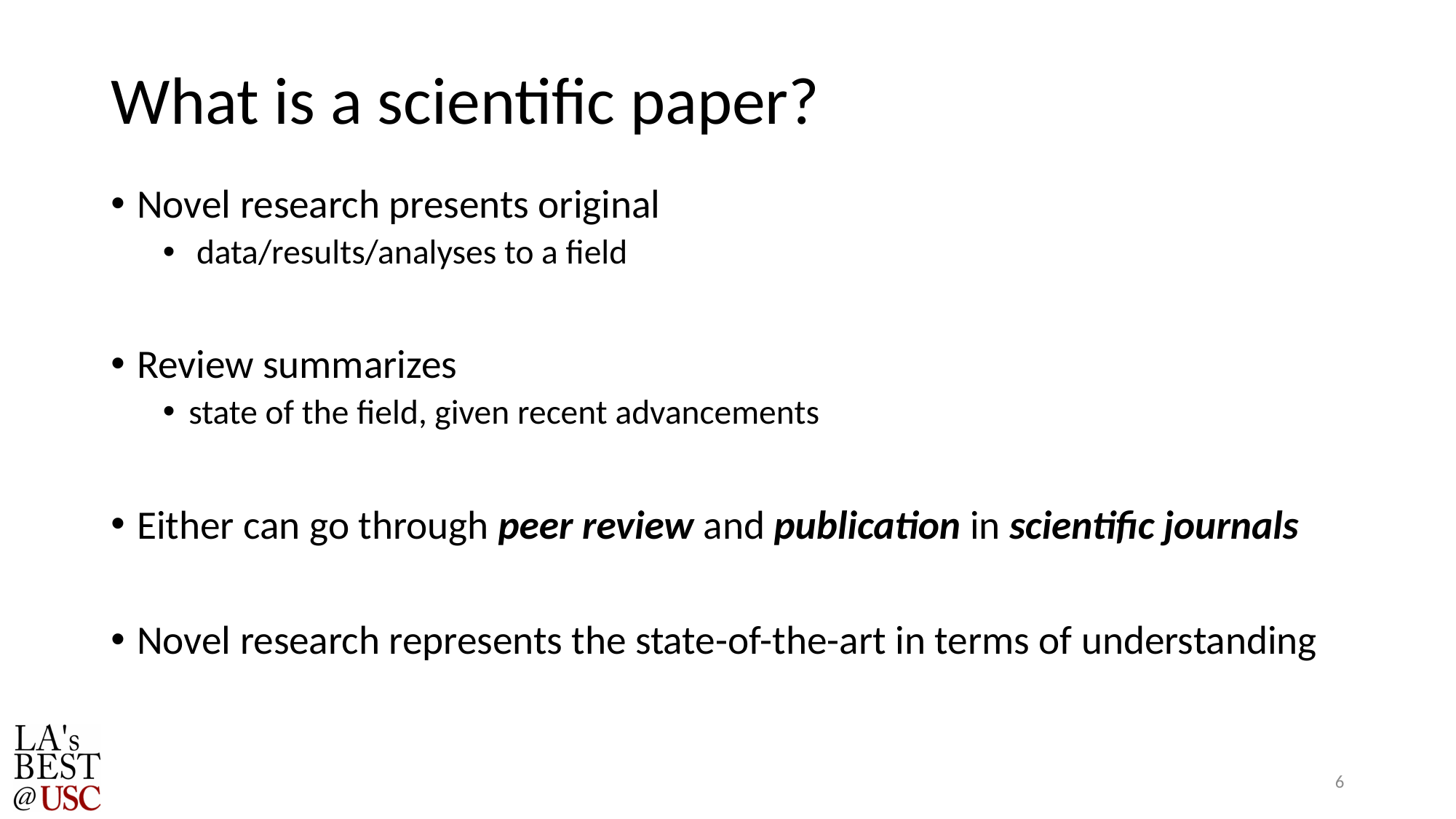

# What is a scientific paper?
Novel research presents original
 data/results/analyses to a field

Review summarizes
state of the field, given recent advancements

Either can go through peer review and publication in scientific journals

Novel research represents the state-of-the-art in terms of understanding
6